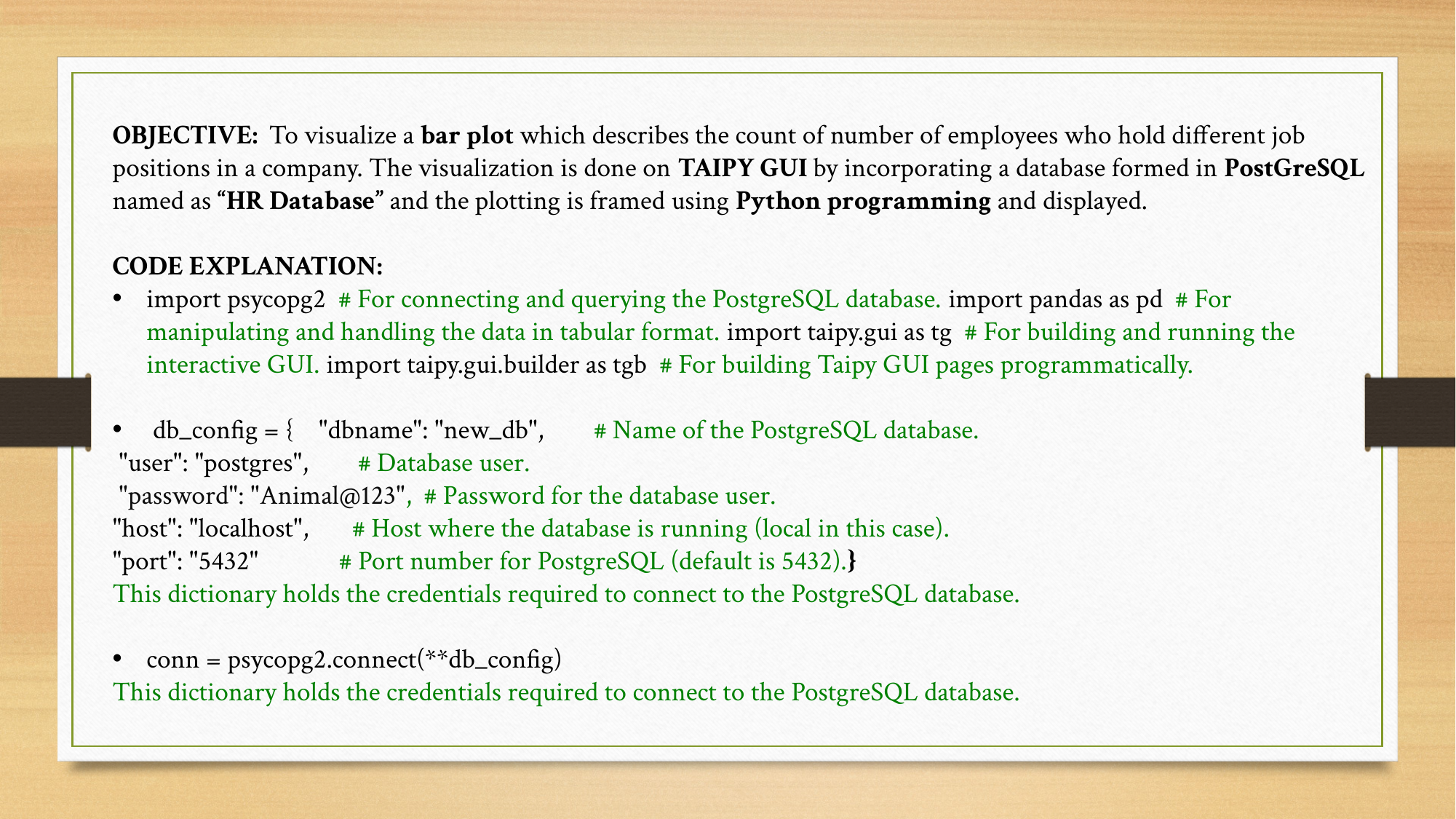

OBJECTIVE:  To visualize a bar plot which describes the count of number of employees who hold different job positions in a company. The visualization is done on TAIPY GUI by incorporating a database formed in PostGreSQL named as “HR Database” and the plotting is framed using Python programming and displayed.

CODE EXPLANATION:
import psycopg2  # For connecting and querying the PostgreSQL database. import pandas as pd  # For manipulating and handling the data in tabular format. import taipy.gui as tg  # For building and running the interactive GUI. import taipy.gui.builder as tgb  # For building Taipy GUI pages programmatically.

 db_config = {    "dbname": "new_db",        # Name of the PostgreSQL database.
 "user": "postgres",        # Database user.
 "password": "Animal@123",  # Password for the database user.
"host": "localhost",       # Host where the database is running (local in this case).
"port": "5432"             # Port number for PostgreSQL (default is 5432).}
This dictionary holds the credentials required to connect to the PostgreSQL database.

conn = psycopg2.connect(**db_config)
This dictionary holds the credentials required to connect to the PostgreSQL database.